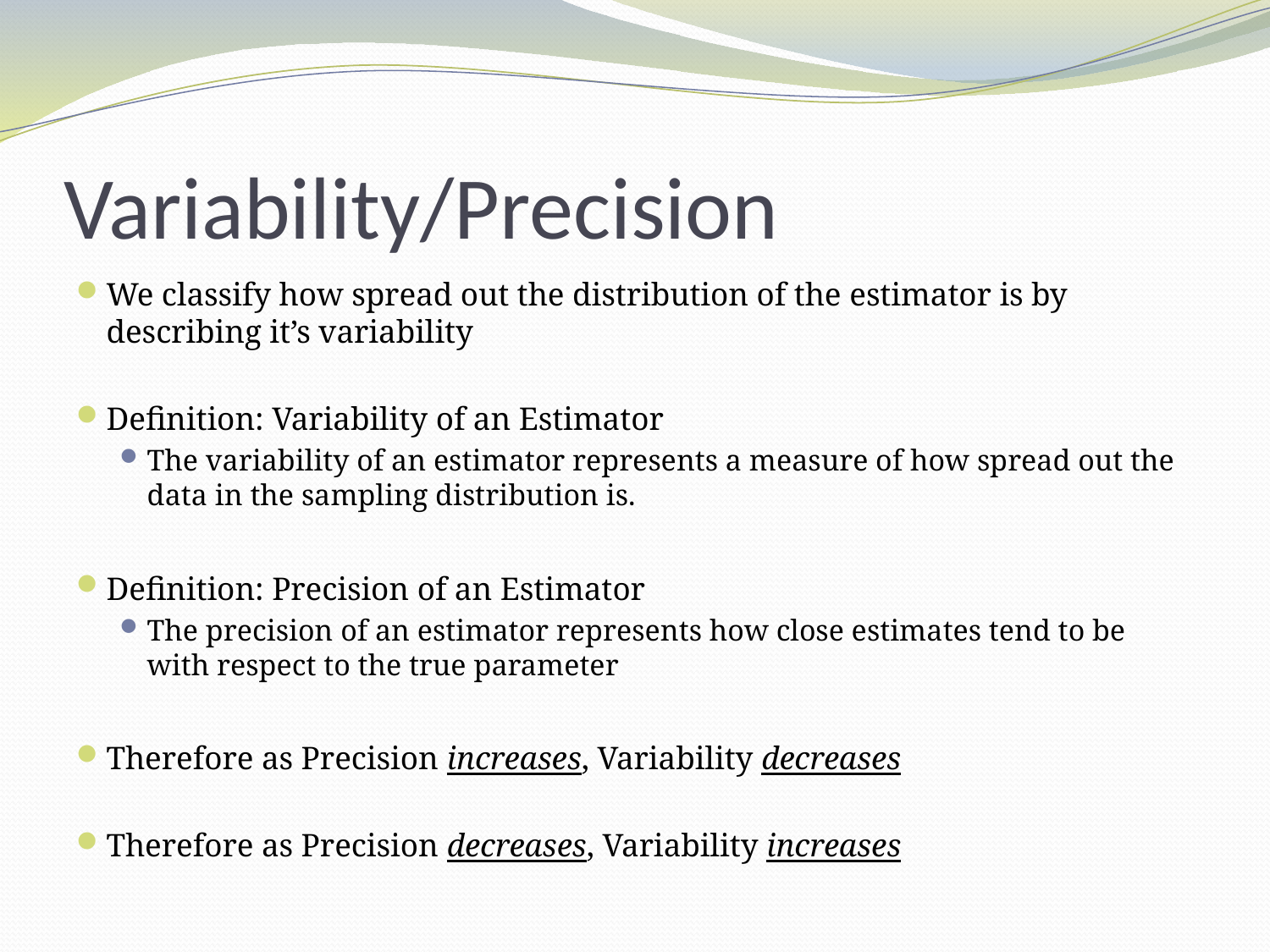

# Variability/Precision
We classify how spread out the distribution of the estimator is by describing it’s variability

Definition: Variability of an Estimator
The variability of an estimator represents a measure of how spread out the data in the sampling distribution is.

Definition: Precision of an Estimator
The precision of an estimator represents how close estimates tend to be with respect to the true parameter

Therefore as Precision increases, Variability decreases

Therefore as Precision decreases, Variability increases